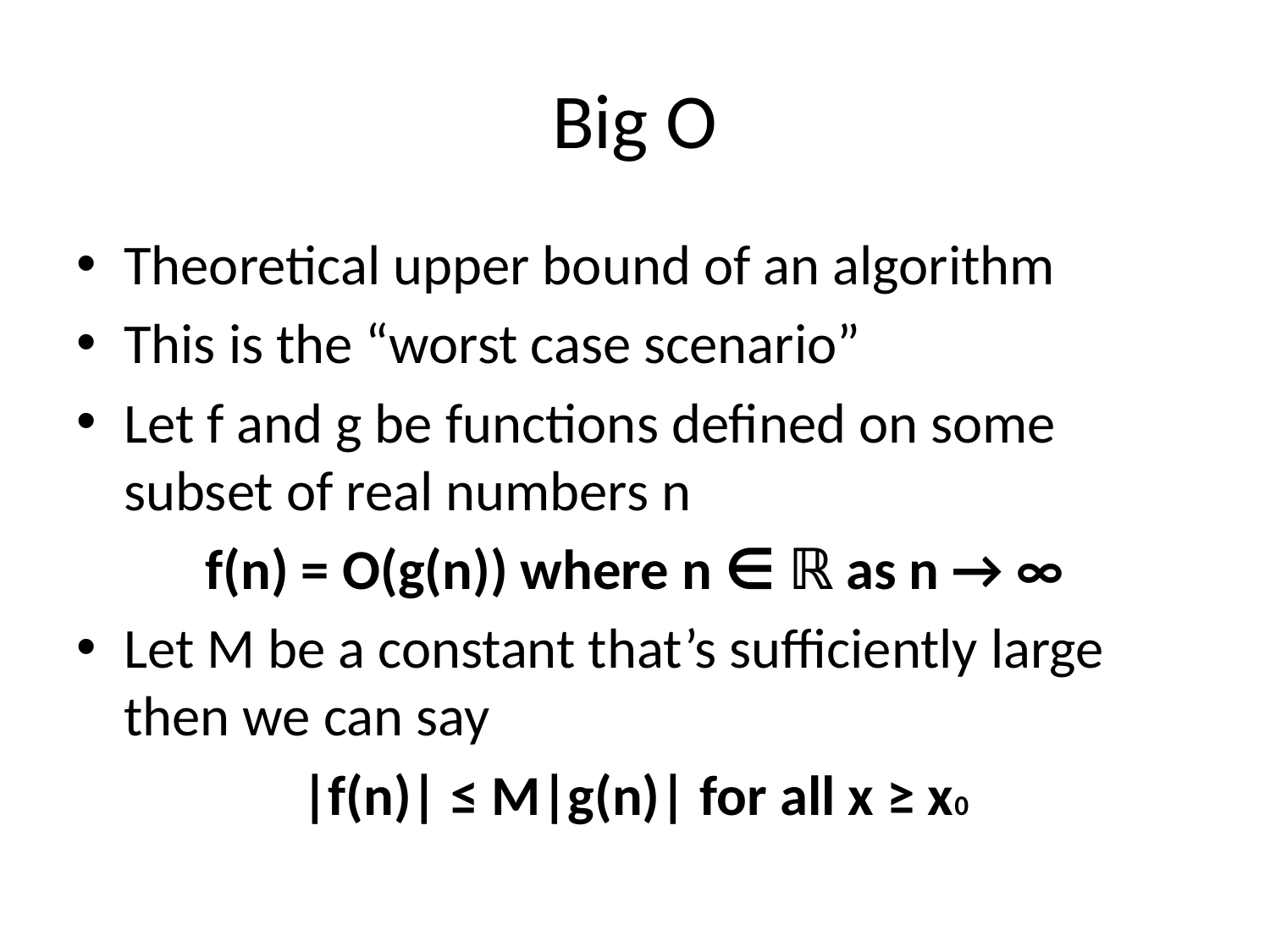

# Big O
Theoretical upper bound of an algorithm
This is the “worst case scenario”
Let f and g be functions defined on some subset of real numbers n
f(n) = O(g(n)) where n ∈ ℝ as n → ∞
Let M be a constant that’s sufficiently large then we can say
|f(n)| ≤ M|g(n)| for all x ≥ x0